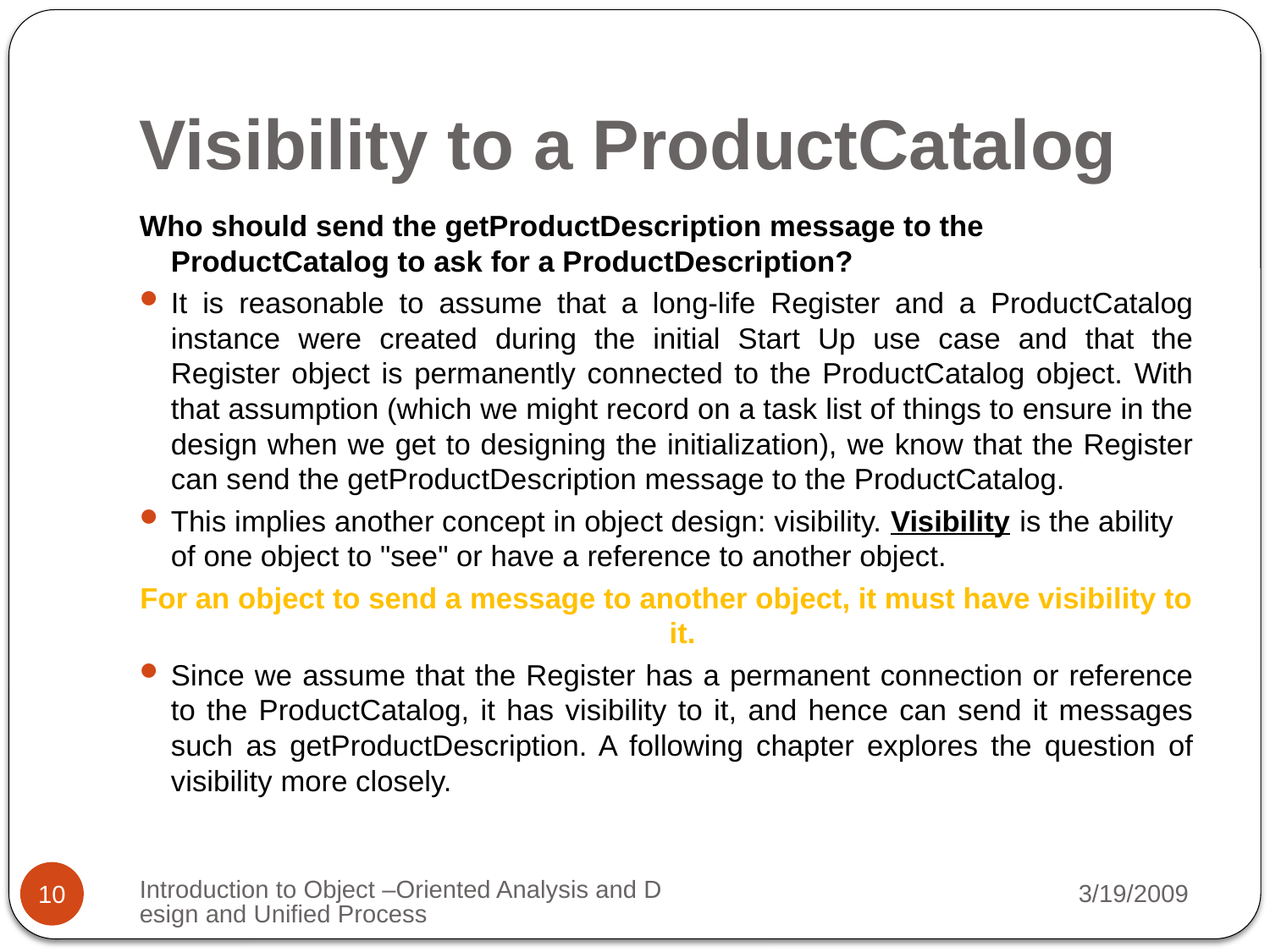

# Visibility to a ProductCatalog
Who should send the getProductDescription message to the ProductCatalog to ask for a ProductDescription?
It is reasonable to assume that a long-life Register and a ProductCatalog instance were created during the initial Start Up use case and that the Register object is permanently connected to the ProductCatalog object. With that assumption (which we might record on a task list of things to ensure in the design when we get to designing the initialization), we know that the Register can send the getProductDescription message to the ProductCatalog.
This implies another concept in object design: visibility. Visibility is the ability of one object to "see" or have a reference to another object.
For an object to send a message to another object, it must have visibility to it.
Since we assume that the Register has a permanent connection or reference to the ProductCatalog, it has visibility to it, and hence can send it messages such as getProductDescription. A following chapter explores the question of visibility more closely.

Introduction to Object –Oriented Analysis and Design and Unified Process
3/19/2009
10